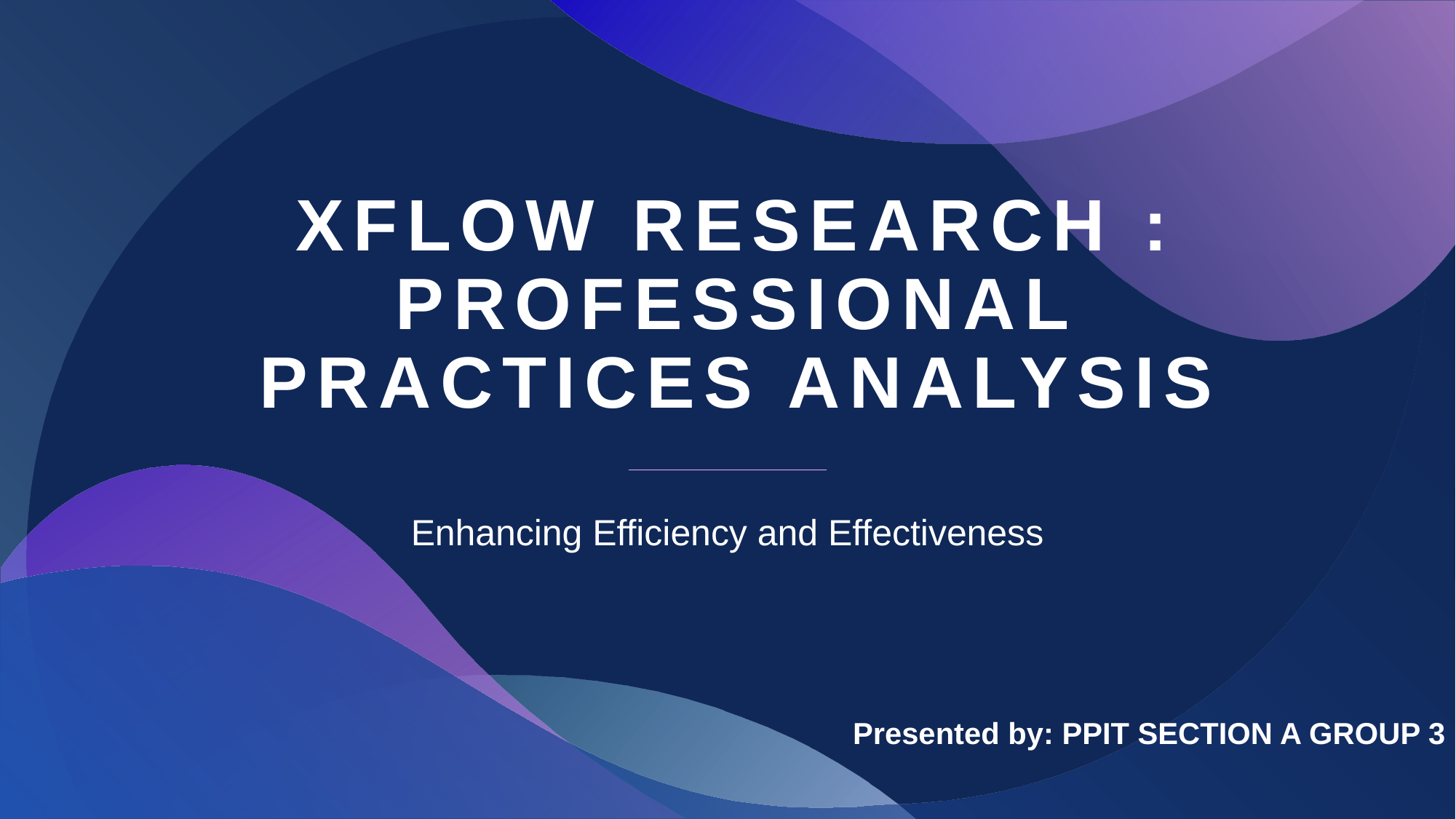

# Xflow Research : professional practices analysis
Enhancing Efficiency and Effectiveness
Presented by: PPIT SECTION A GROUP 3